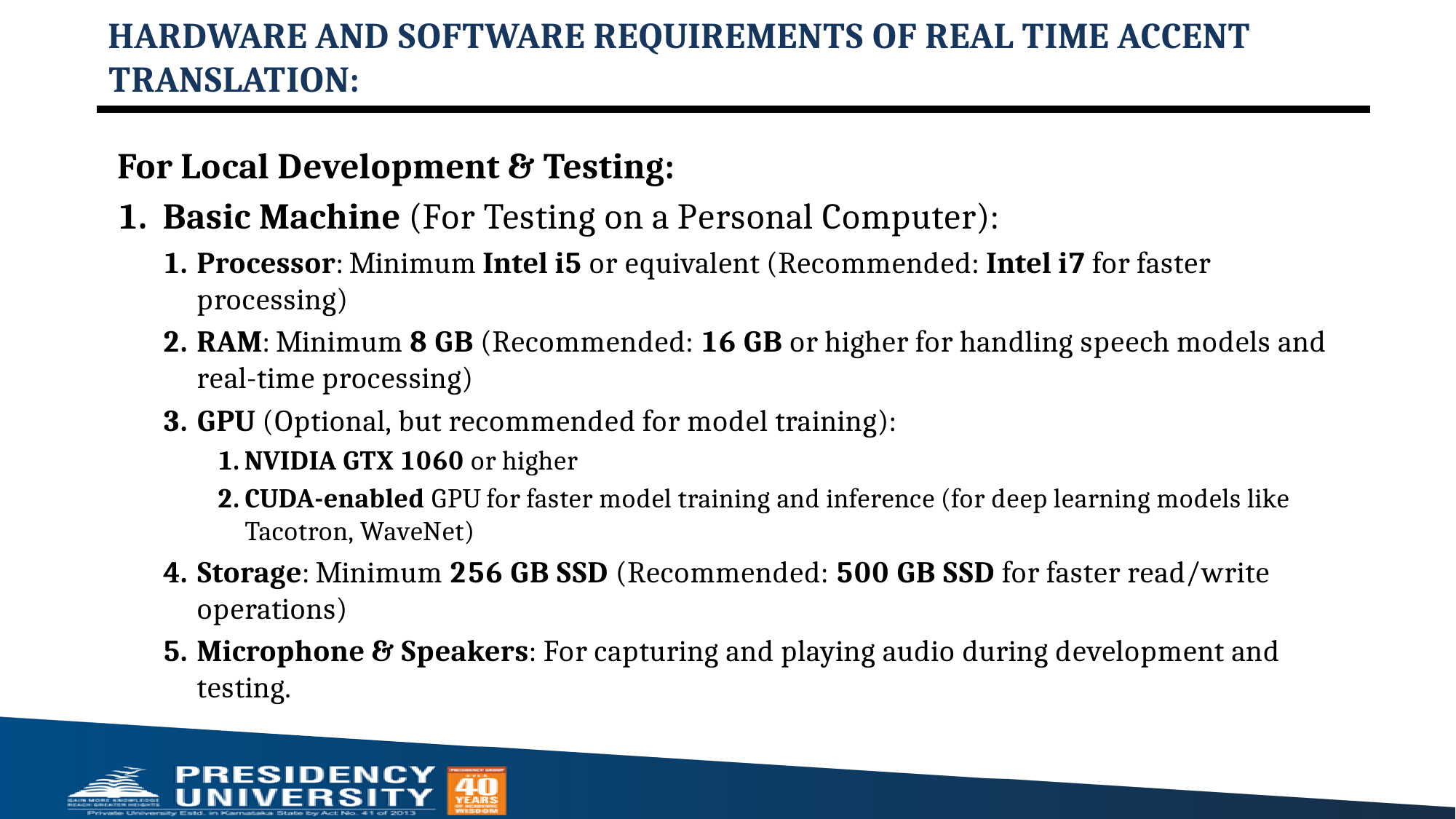

# HARDWARE AND SOFTWARE REQUIREMENTS OF REAL TIME ACCENT TRANSLATION:
For Local Development & Testing:
Basic Machine (For Testing on a Personal Computer):
Processor: Minimum Intel i5 or equivalent (Recommended: Intel i7 for faster processing)
RAM: Minimum 8 GB (Recommended: 16 GB or higher for handling speech models and real-time processing)
GPU (Optional, but recommended for model training):
NVIDIA GTX 1060 or higher
CUDA-enabled GPU for faster model training and inference (for deep learning models like Tacotron, WaveNet)
Storage: Minimum 256 GB SSD (Recommended: 500 GB SSD for faster read/write operations)
Microphone & Speakers: For capturing and playing audio during development and testing.